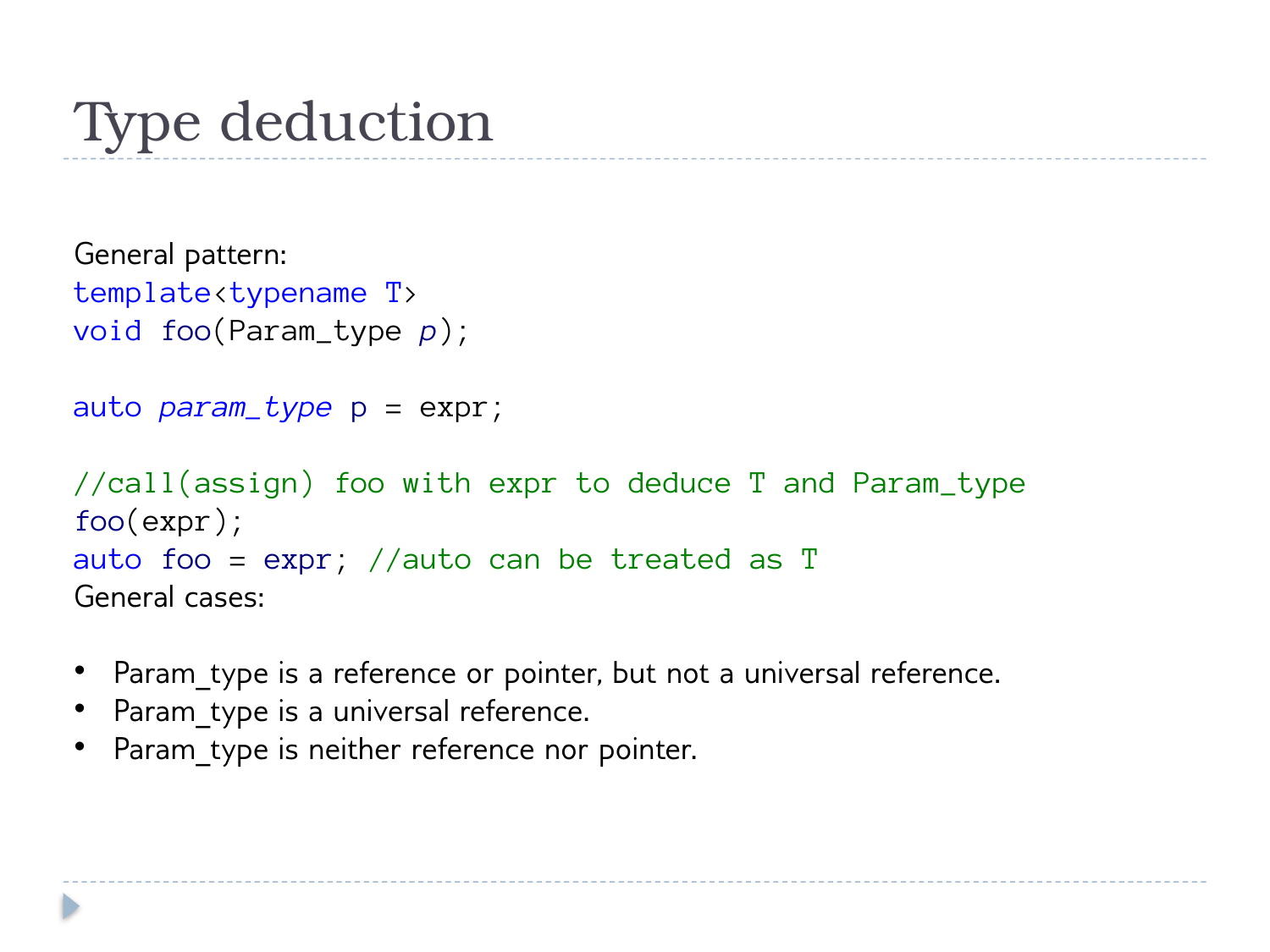

# Type deduction
General pattern:
template<typename T>
void foo(Param_type p);

auto param_type p = expr;

//call(assign) foo with expr to deduce T and Param_type
foo(expr);
auto foo = expr; //auto can be treated as T
General cases:

Param_type is a reference or pointer, but not a universal reference.
Param_type is a universal reference.
Param_type is neither reference nor pointer.